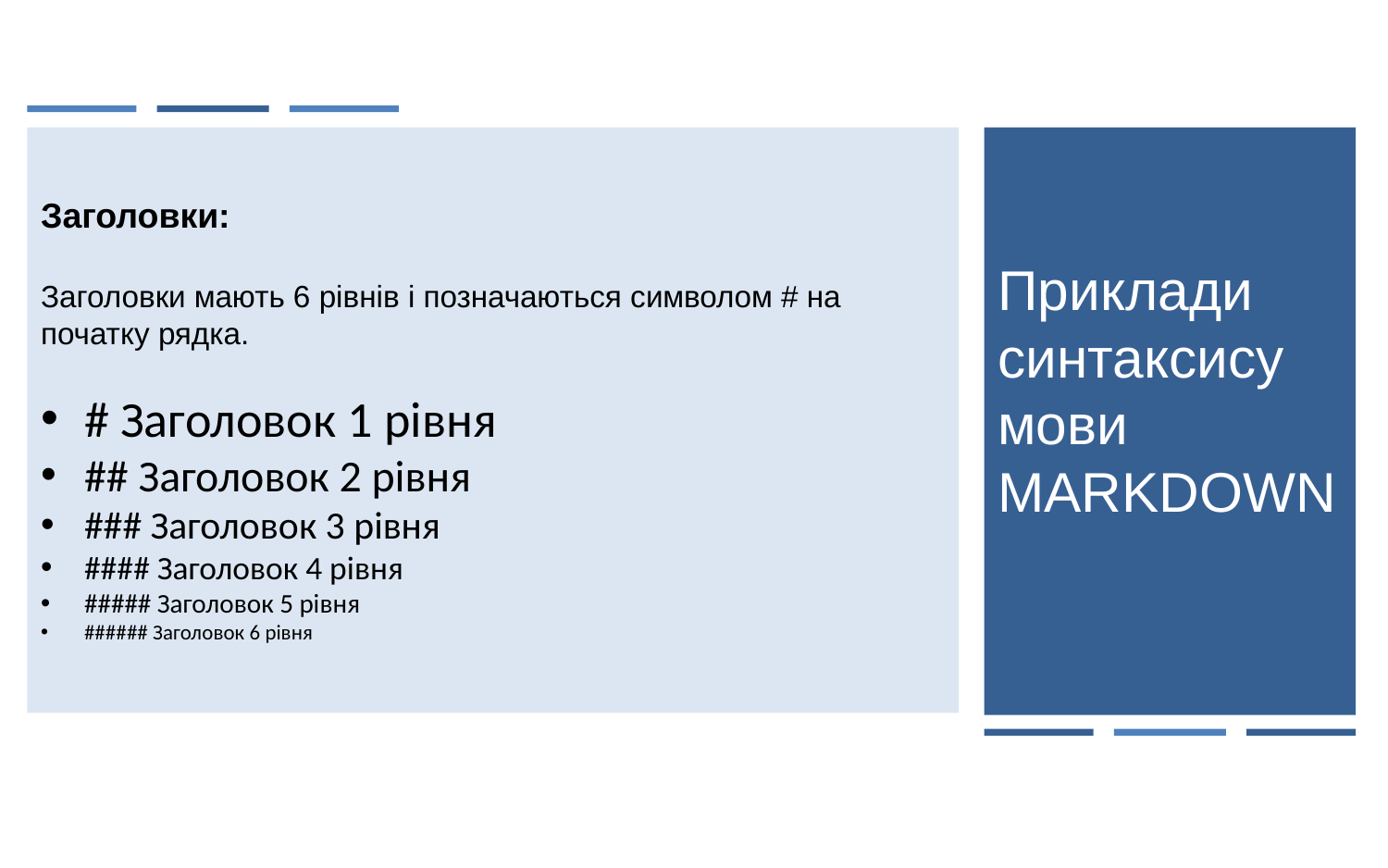

Заголовки:

Заголовки мають 6 рівнів і позначаються символом # на початку рядка.

# Заголовок 1 рівня
## Заголовок 2 рівня
### Заголовок 3 рівня
#### Заголовок 4 рівня
##### Заголовок 5 рівня
###### Заголовок 6 рівня
Приклади синтаксису мови MARKDOWN